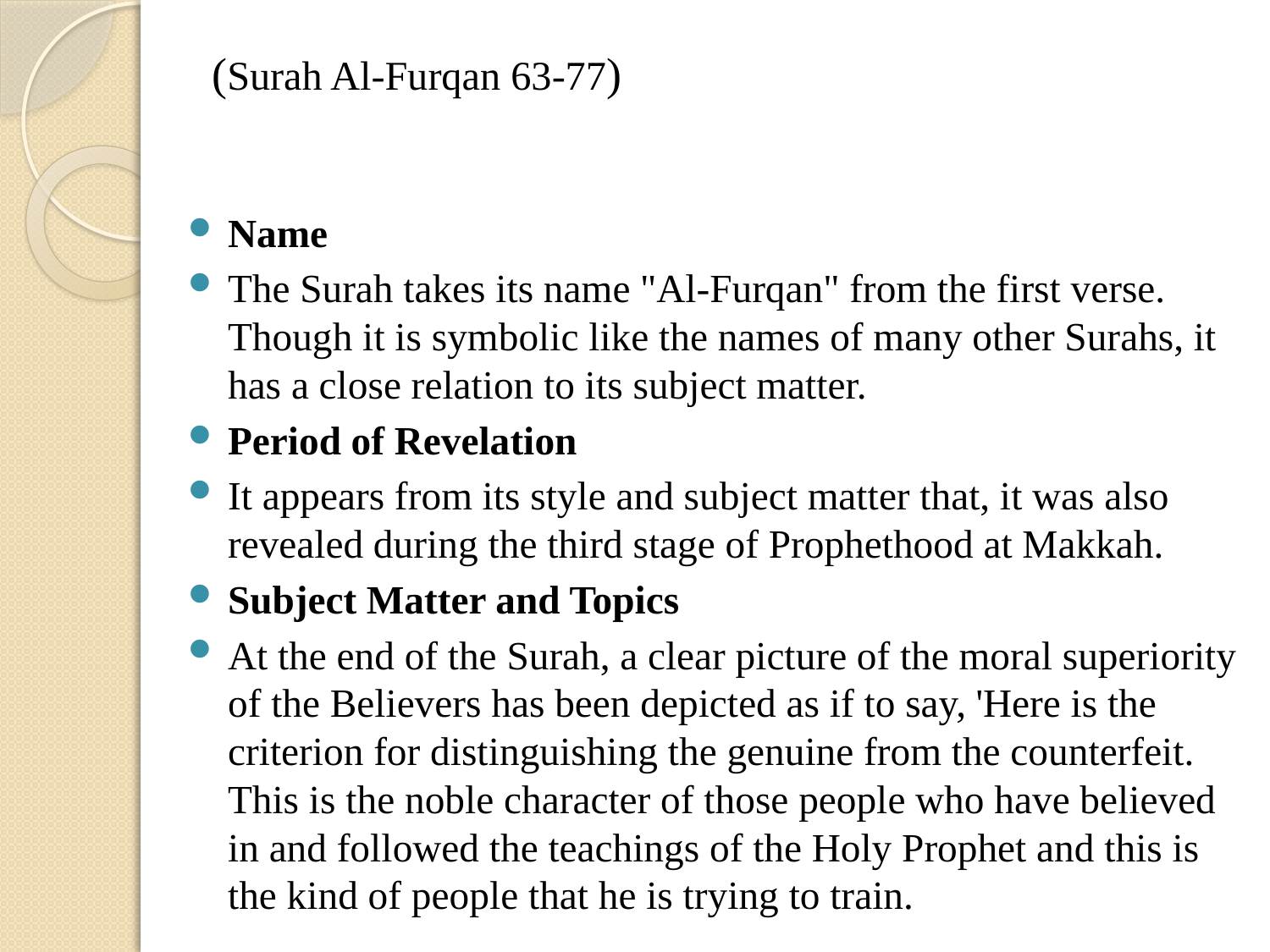

# (Surah Al-Furqan 63-77)
Name
The Surah takes its name "Al-Furqan" from the first verse. Though it is symbolic like the names of many other Surahs, it has a close relation to its subject matter.
Period of Revelation
It appears from its style and subject matter that, it was also revealed during the third stage of Prophethood at Makkah.
Subject Matter and Topics
At the end of the Surah, a clear picture of the moral superiority of the Believers has been depicted as if to say, 'Here is the criterion for distinguishing the genuine from the counterfeit. This is the noble character of those people who have believed in and followed the teachings of the Holy Prophet and this is the kind of people that he is trying to train.